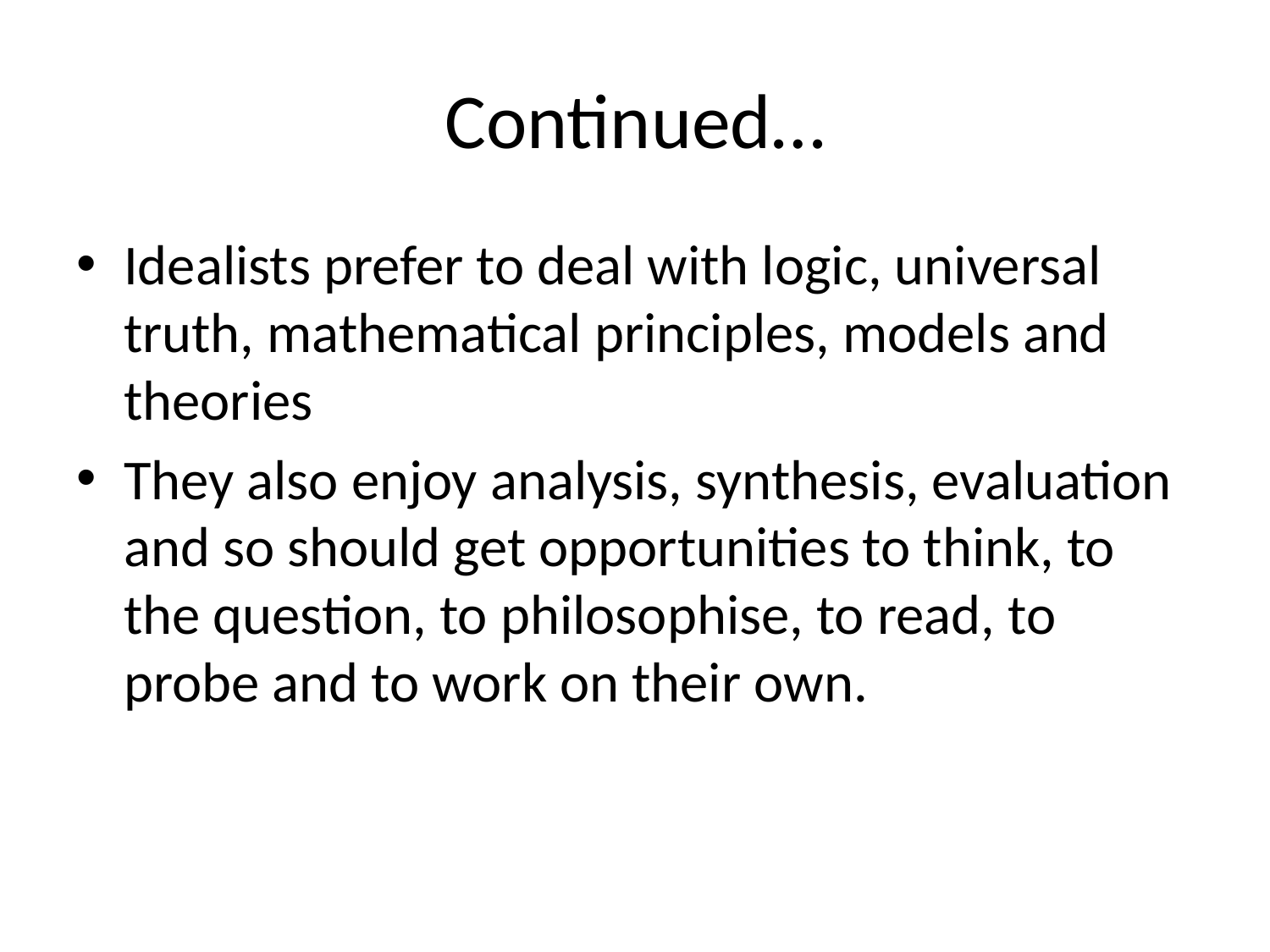

# Continued…
Idealists prefer to deal with logic, universal truth, mathematical principles, models and theories
They also enjoy analysis, synthesis, evaluation and so should get opportunities to think, to the question, to philosophise, to read, to probe and to work on their own.